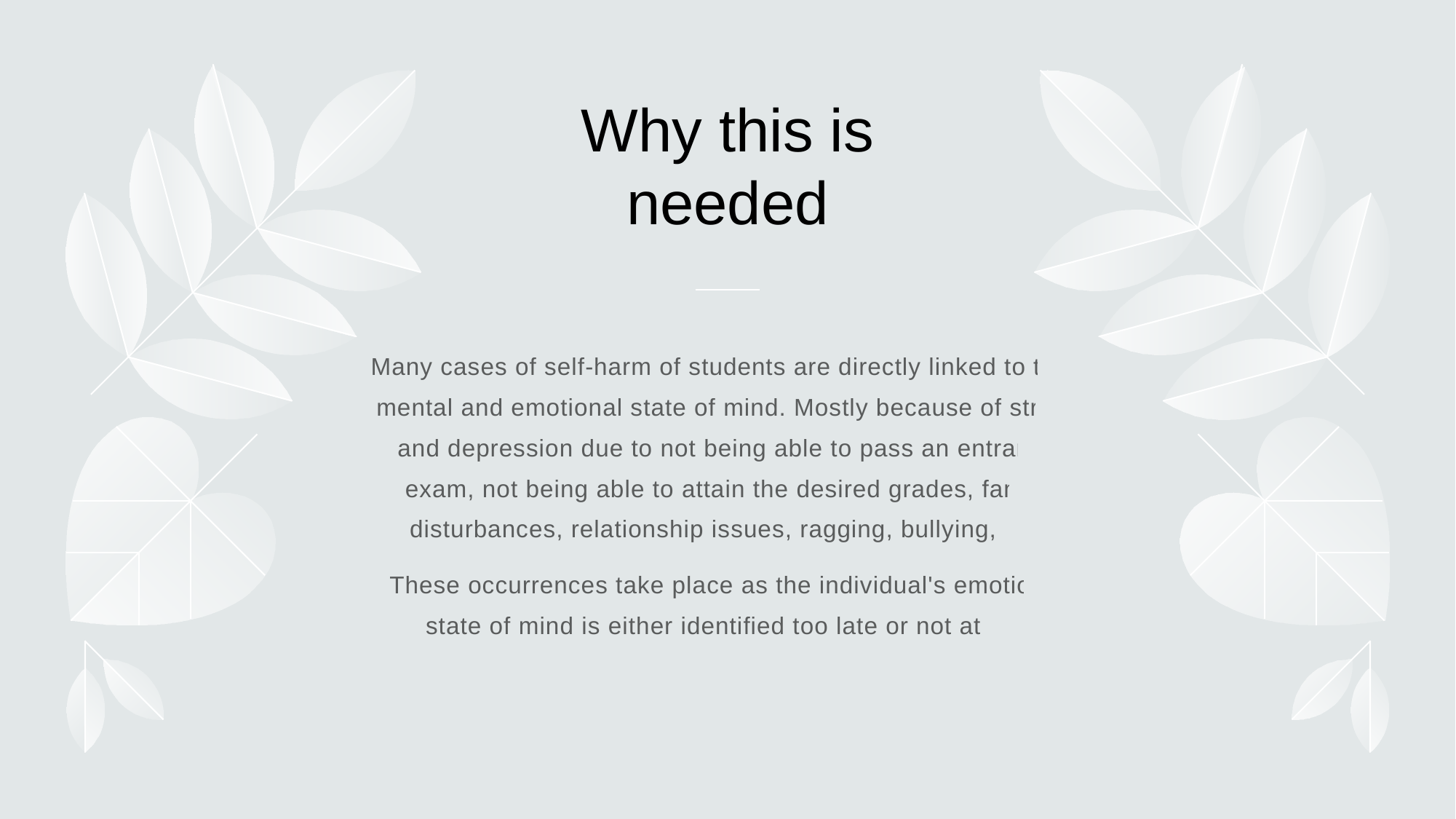

# Why this is needed

This software is not meant to replace Counsellors or Therapists. Rather, it is meant to aid them to monitor & find behavioral patterns in individuals more quickly and efficiently so that timely action can be taken.

Many cases of self-harm of students are directly linked to their mental and emotional state of mind. Mostly because of stress and depression due to not being able to pass an entrance exam, not being able to attain the desired grades, family disturbances, relationship issues, ragging, bullying, etc.
These occurrences take place as the individual's emotional state of mind is either identified too late or not at all.